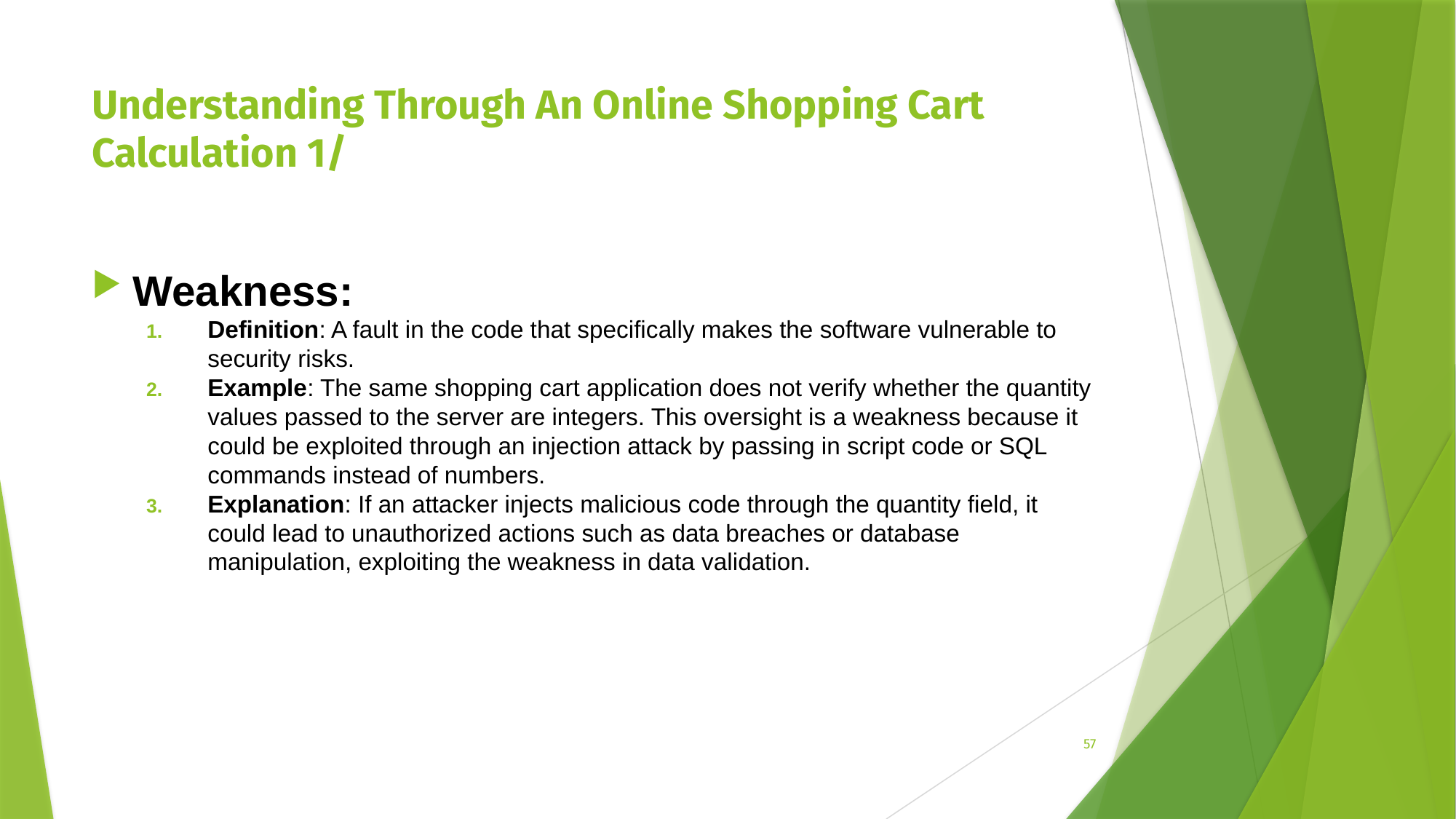

# Understanding Through An Online Shopping Cart Calculation 1/
Weakness:
Definition: A fault in the code that specifically makes the software vulnerable to security risks.
Example: The same shopping cart application does not verify whether the quantity values passed to the server are integers. This oversight is a weakness because it could be exploited through an injection attack by passing in script code or SQL commands instead of numbers.
Explanation: If an attacker injects malicious code through the quantity field, it could lead to unauthorized actions such as data breaches or database manipulation, exploiting the weakness in data validation.

57